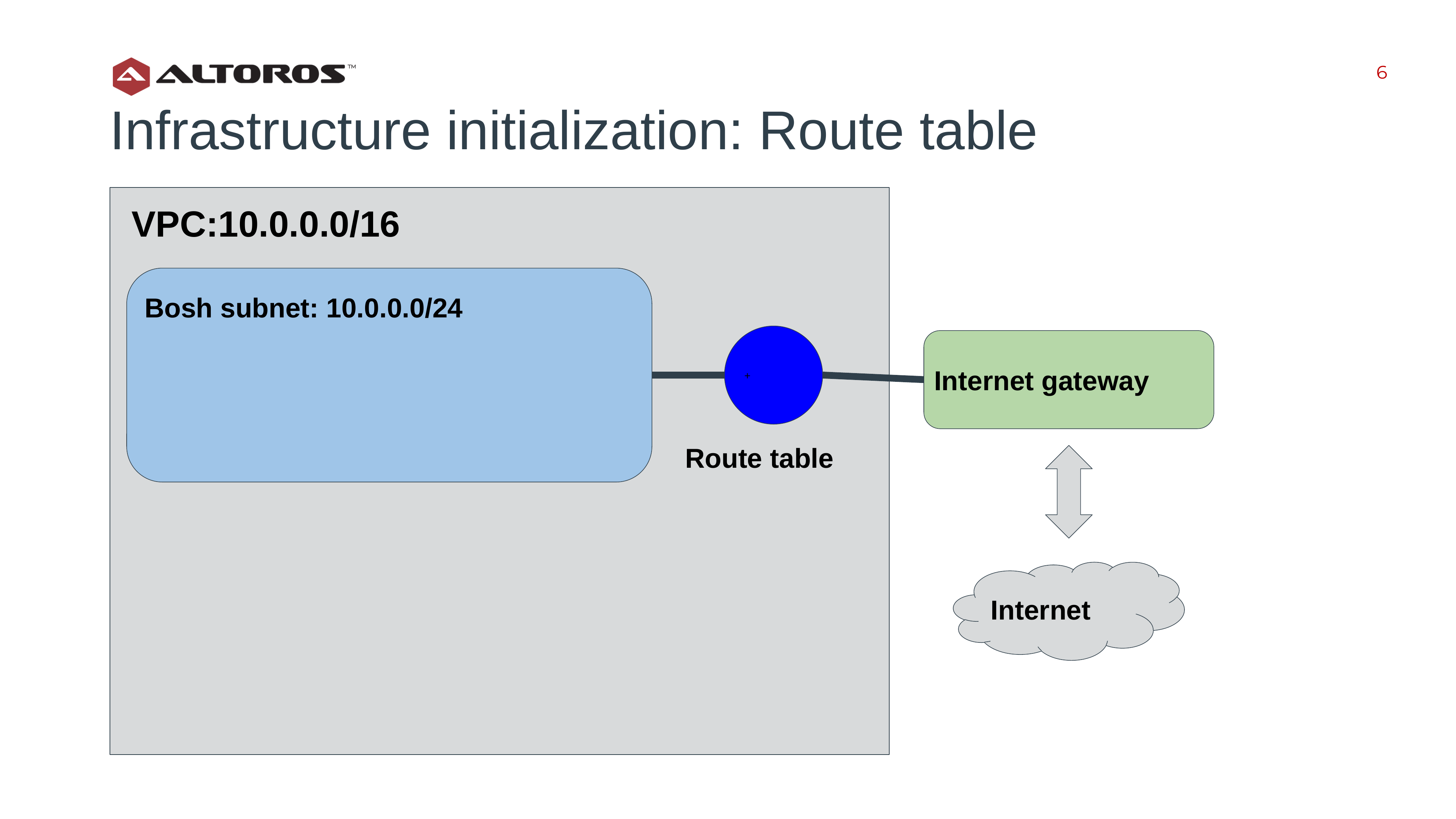

6
6
Infrastructure initialization: Route table

VPC:10.0.0.0/16

Bosh subnet: 10.0.0.0/24
+
Internet gateway
Route table

Internet